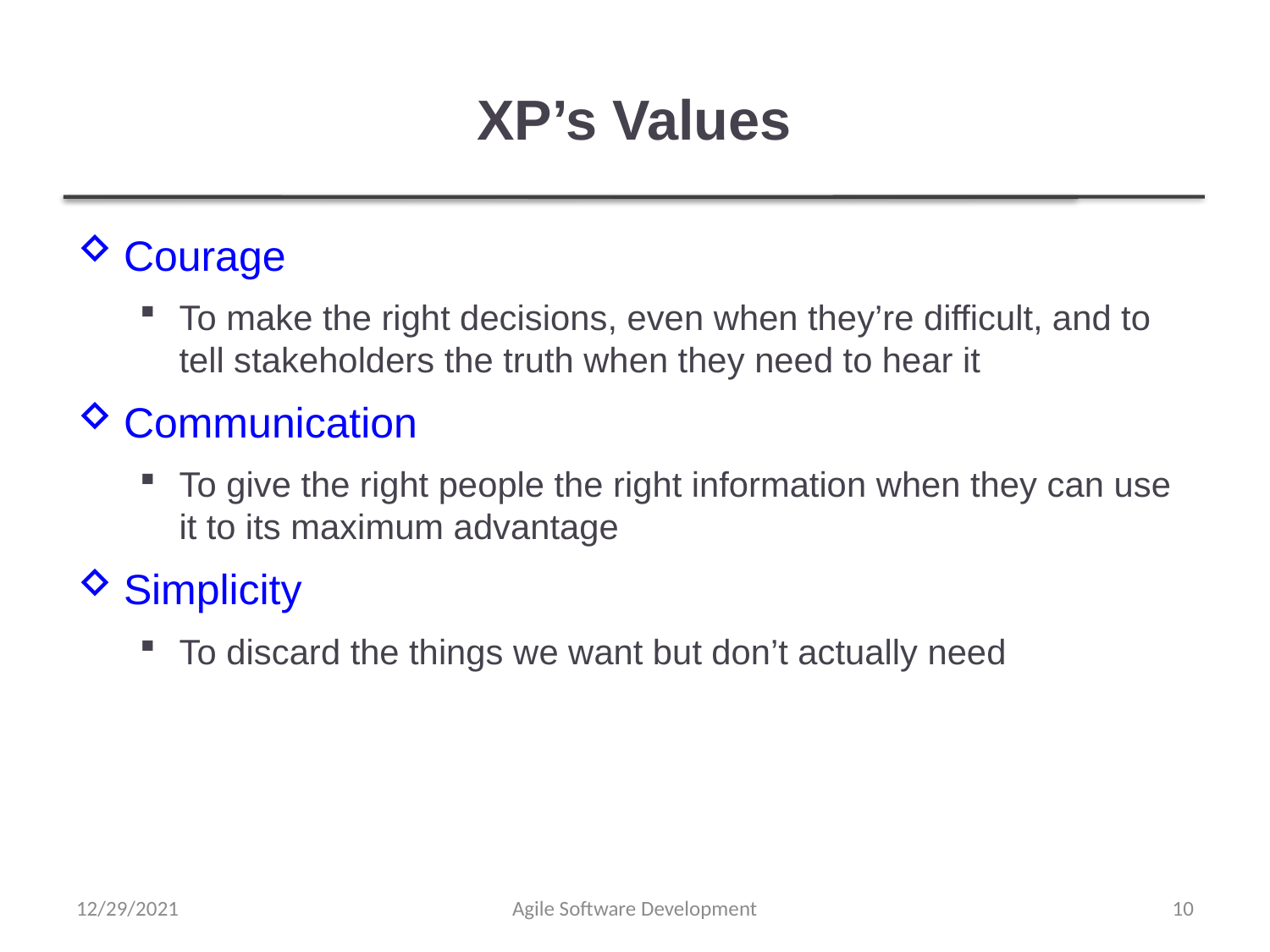

# XP’s Values
Courage
To make the right decisions, even when they’re difficult, and to tell stakeholders the truth when they need to hear it
Communication
To give the right people the right information when they can use it to its maximum advantage
Simplicity
To discard the things we want but don’t actually need
12/29/2021
Agile Software Development
10